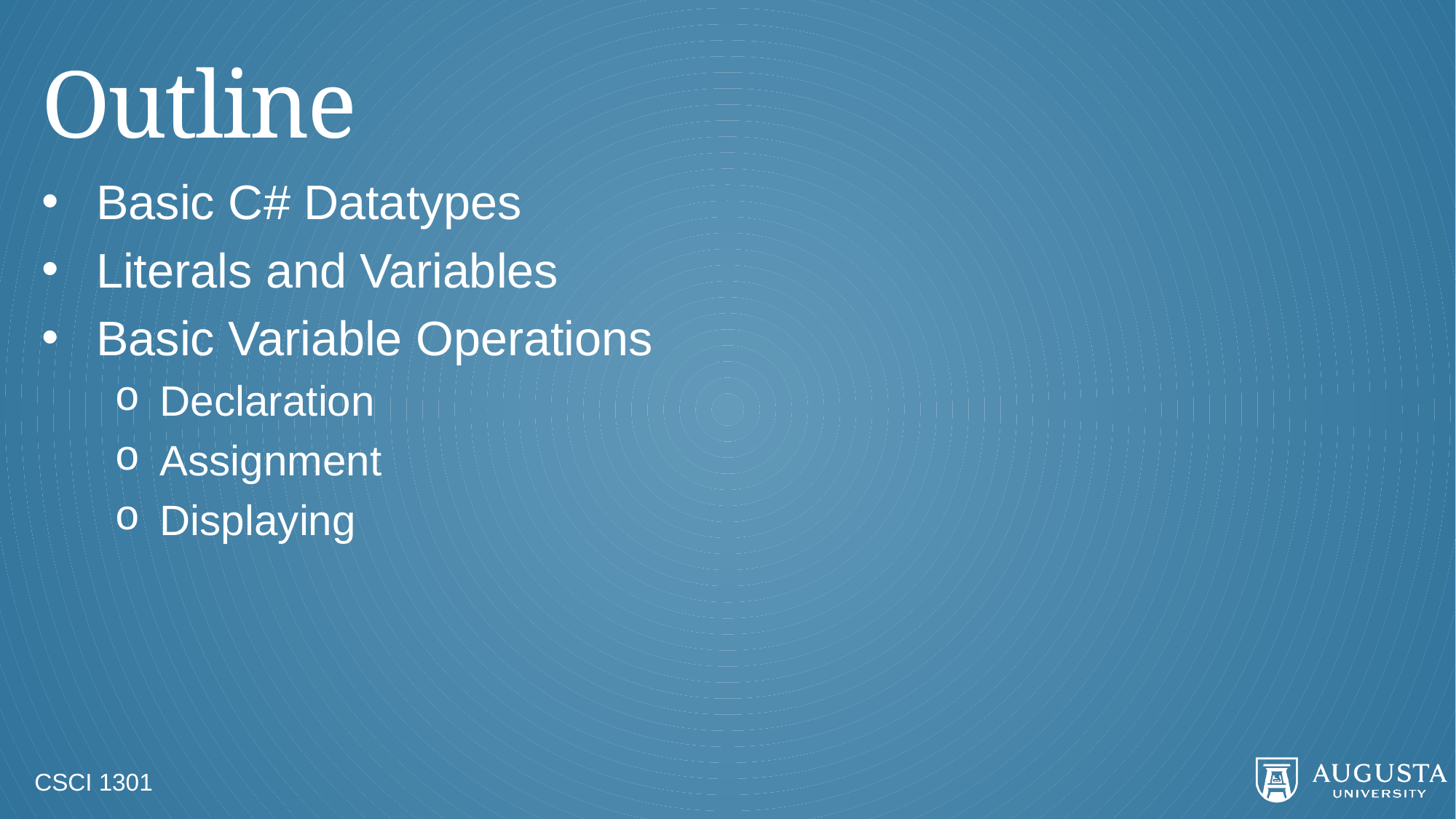

# Outline
Basic C# Datatypes
Literals and Variables
Basic Variable Operations
Declaration
Assignment
Displaying
CSCI 1301